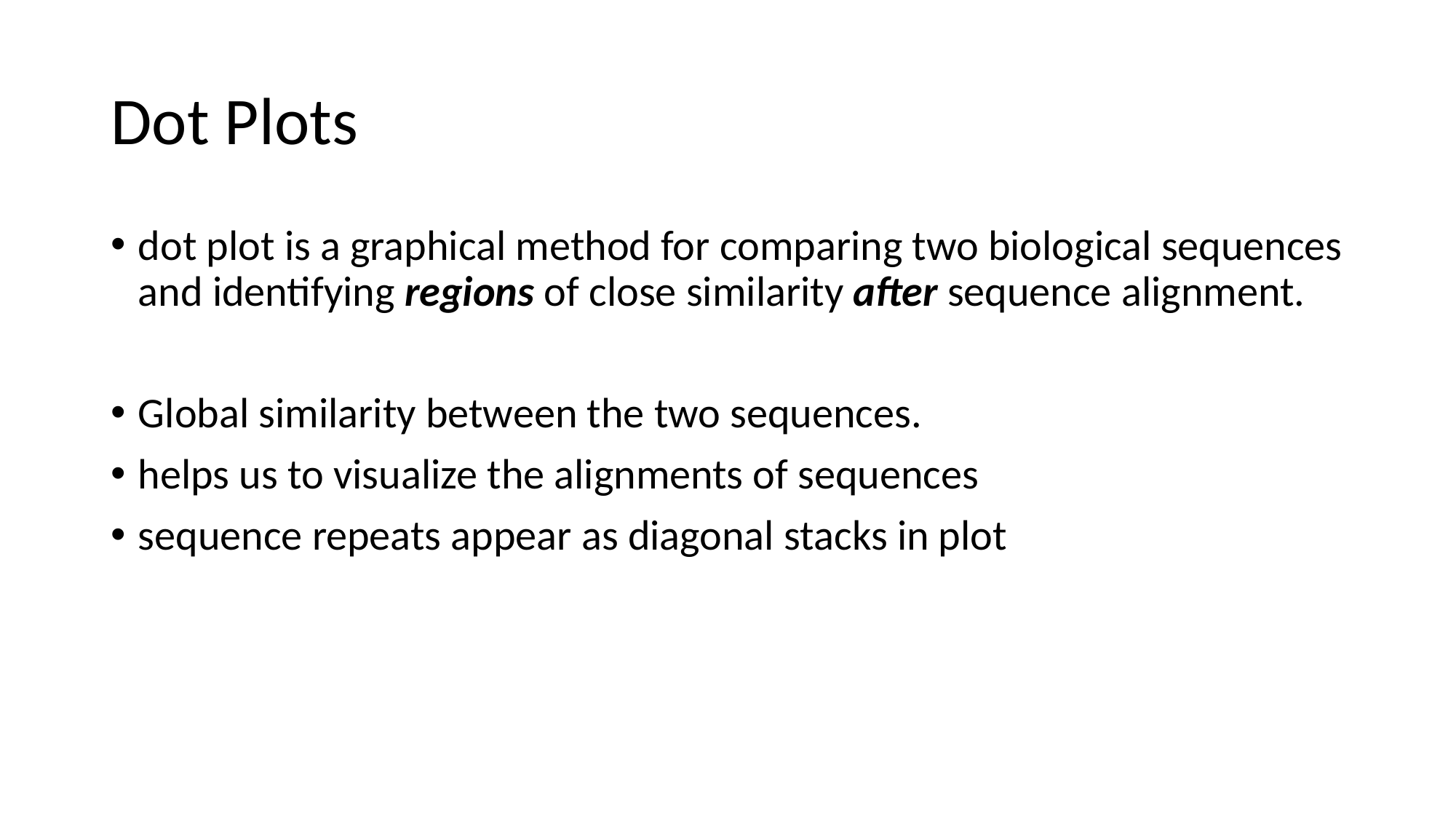

# Dot Plots
dot plot is a graphical method for comparing two biological sequences and identifying regions of close similarity after sequence alignment.

Global similarity between the two sequences.
helps us to visualize the alignments of sequences
sequence repeats appear as diagonal stacks in plot